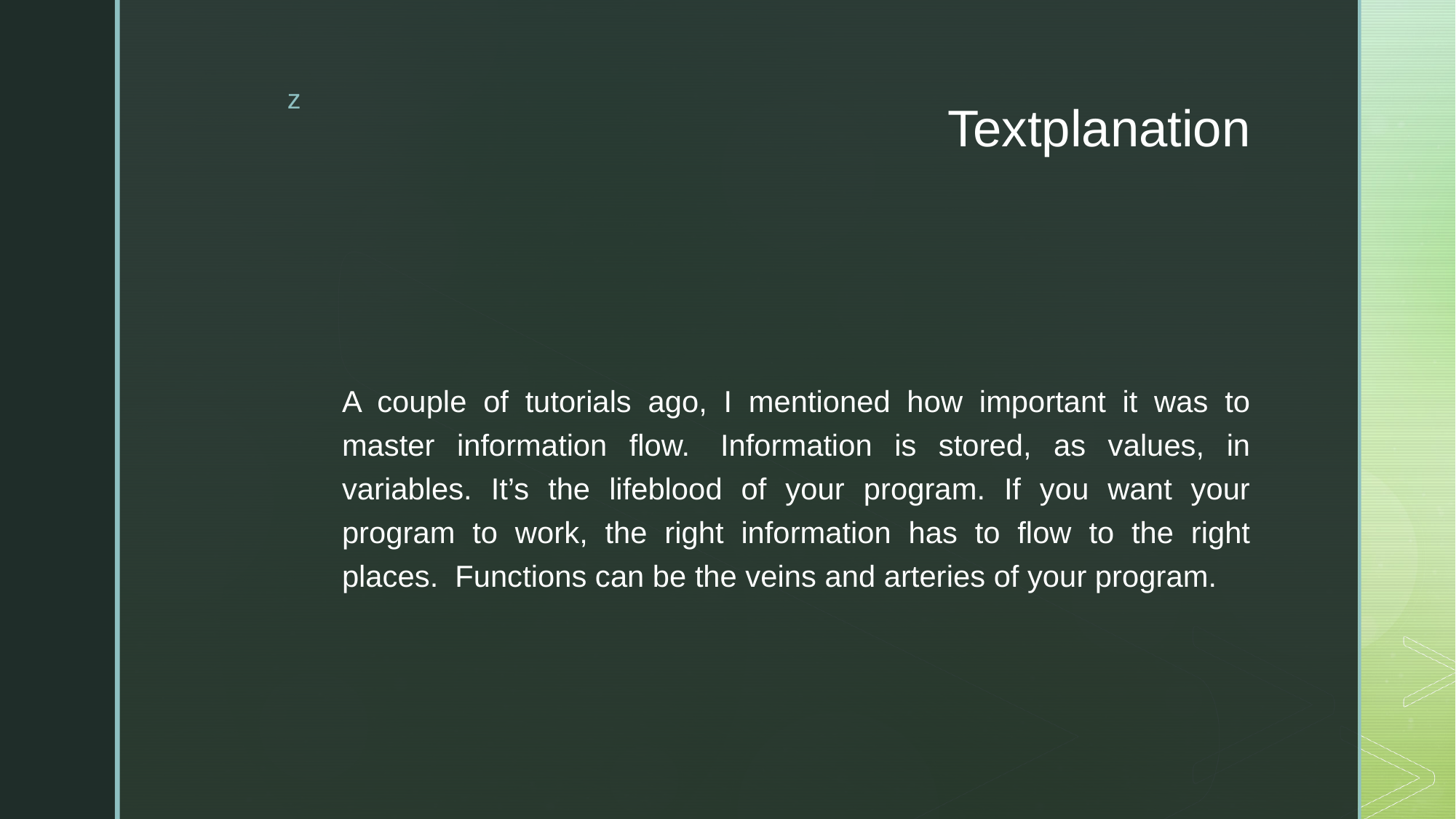

# Textplanation
A couple of tutorials ago, I mentioned how important it was to master information flow.  Information is stored, as values, in variables. It’s the lifeblood of your program. If you want your program to work, the right information has to flow to the right places.  Functions can be the veins and arteries of your program.